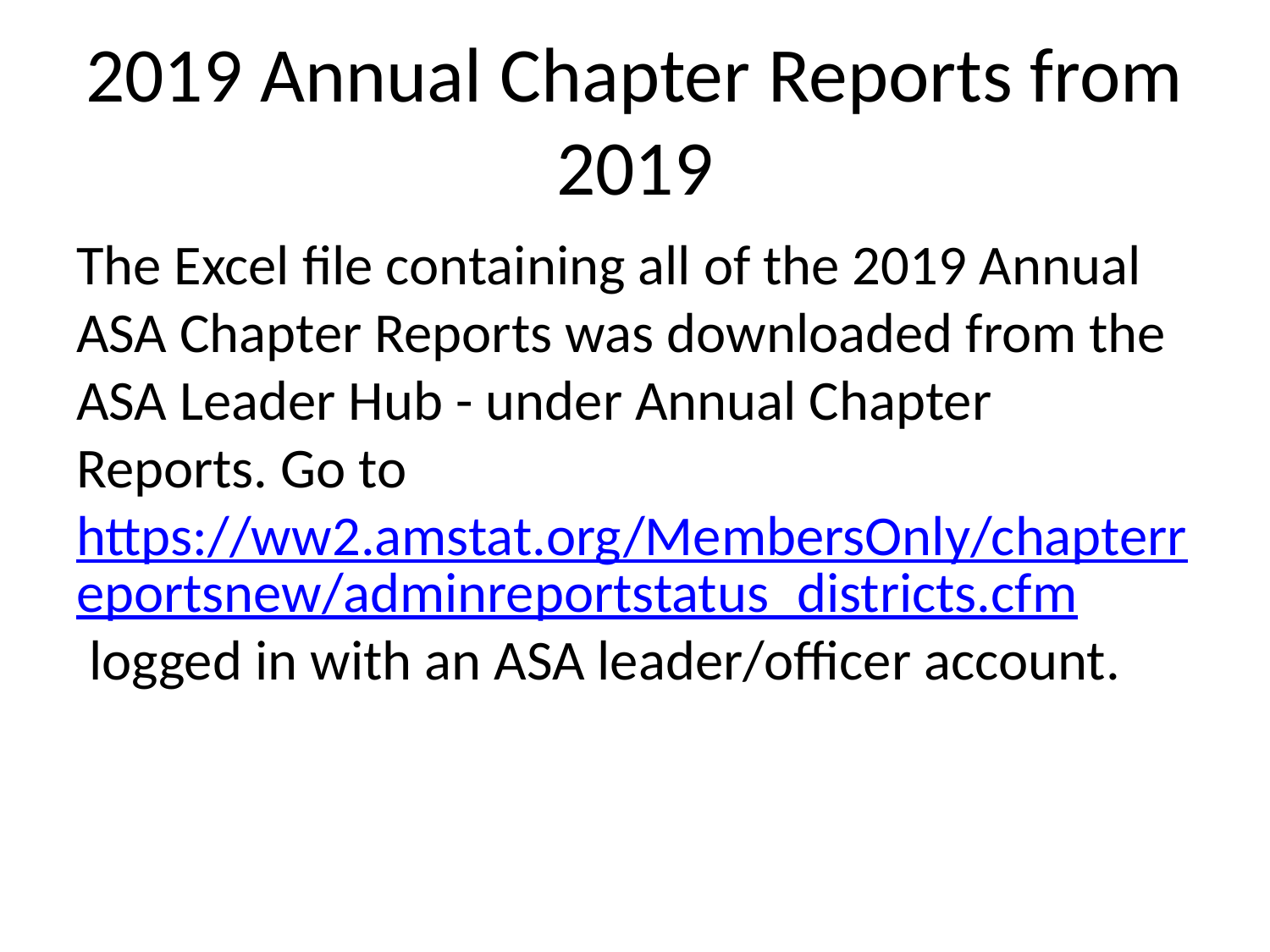

# 2019 Annual Chapter Reports from 2019
The Excel file containing all of the 2019 Annual ASA Chapter Reports was downloaded from the ASA Leader Hub - under Annual Chapter Reports. Go to https://ww2.amstat.org/MembersOnly/chapterreportsnew/adminreportstatus_districts.cfm logged in with an ASA leader/officer account.